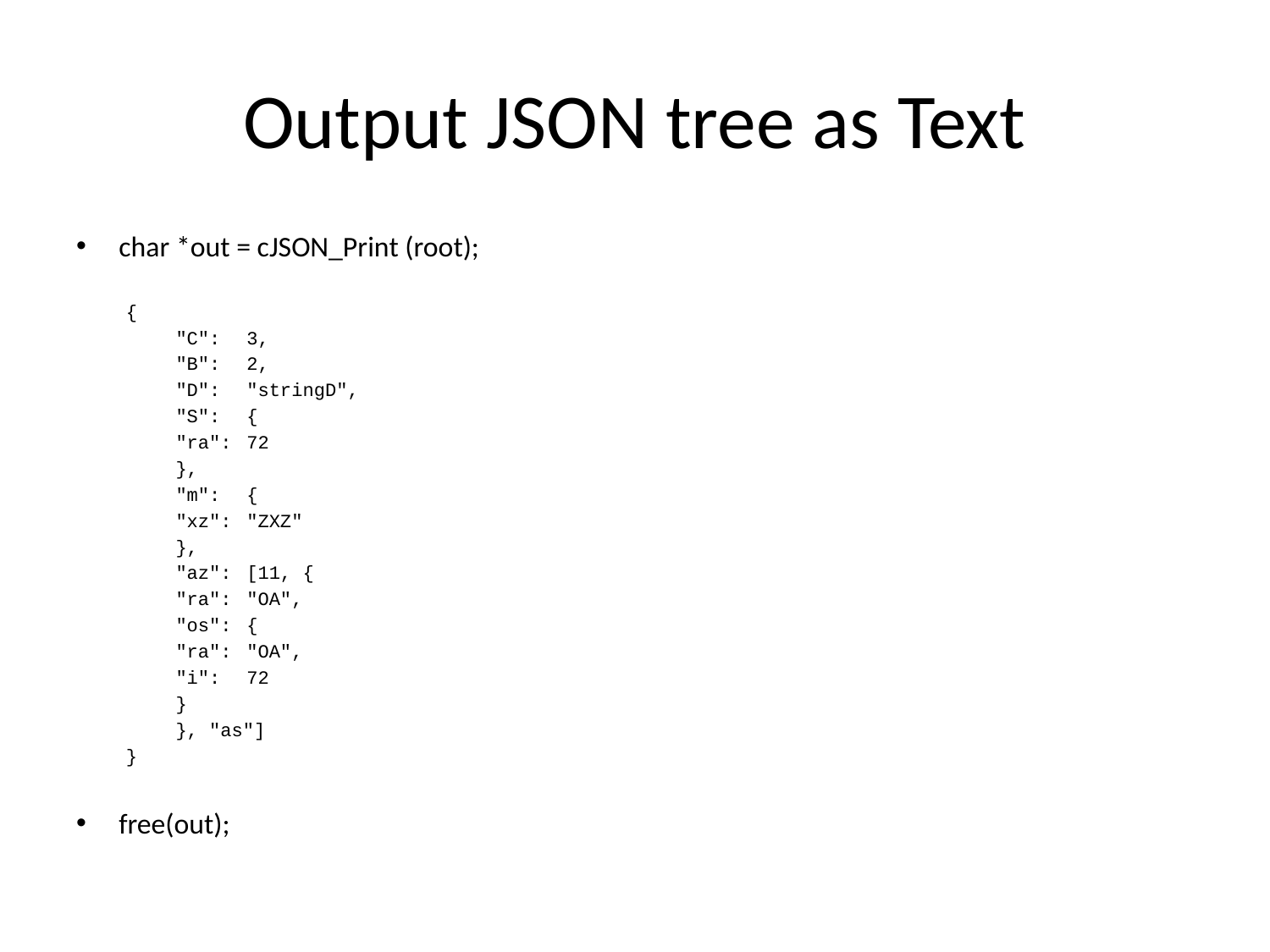

# Output JSON tree as Text
char *out = cJSON_Print (root);

{
	"C":	3,
	"B":	2,
	"D":	"stringD",
	"S":	{
		"ra":	72
	},
	"m":	{
		"xz":	"ZXZ"
	},
	"az":	[11, {
			"ra":	"OA",
			"os":	{
				"ra":	"OA",
				"i":	72
			}
		}, "as"]
}

free(out);